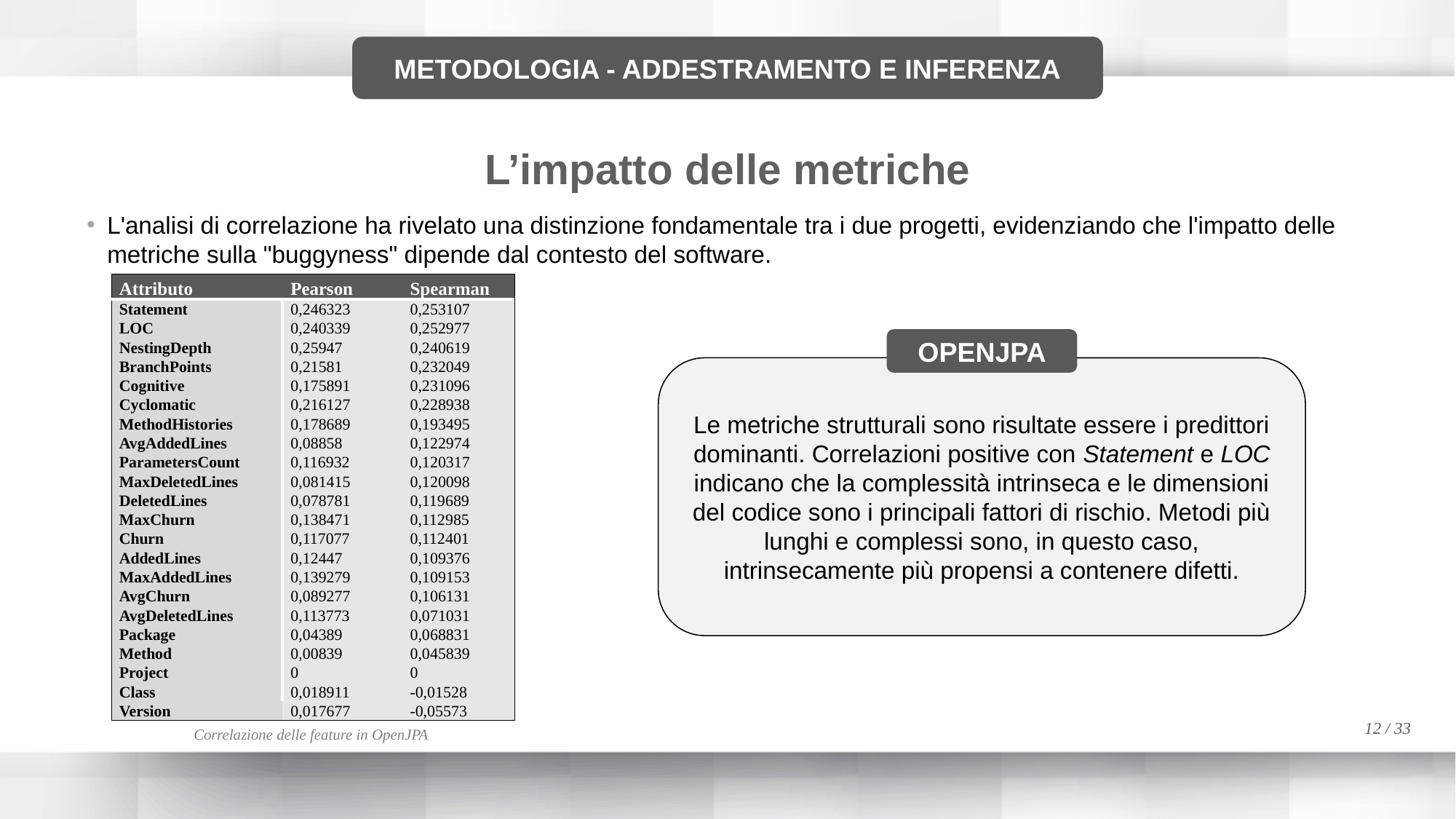

METODOLOGIA - ADDESTRAMENTO E INFERENZA
L’impatto delle metriche
L'analisi di correlazione ha rivelato una distinzione fondamentale tra i due progetti, evidenziando che l'impatto delle metriche sulla "buggyness" dipende dal contesto del software.
| Attributo | Pearson | Spearman |
| --- | --- | --- |
| Statement | 0,246323 | 0,253107 |
| LOC | 0,240339 | 0,252977 |
| NestingDepth | 0,25947 | 0,240619 |
| BranchPoints | 0,21581 | 0,232049 |
| Cognitive | 0,175891 | 0,231096 |
| Cyclomatic | 0,216127 | 0,228938 |
| MethodHistories | 0,178689 | 0,193495 |
| AvgAddedLines | 0,08858 | 0,122974 |
| ParametersCount | 0,116932 | 0,120317 |
| MaxDeletedLines | 0,081415 | 0,120098 |
| DeletedLines | 0,078781 | 0,119689 |
| MaxChurn | 0,138471 | 0,112985 |
| Churn | 0,117077 | 0,112401 |
| AddedLines | 0,12447 | 0,109376 |
| MaxAddedLines | 0,139279 | 0,109153 |
| AvgChurn | 0,089277 | 0,106131 |
| AvgDeletedLines | 0,113773 | 0,071031 |
| Package | 0,04389 | 0,068831 |
| Method | 0,00839 | 0,045839 |
| Project | 0 | 0 |
| Class | 0,018911 | -0,01528 |
| Version | 0,017677 | -0,05573 |
OPENJPA
Le metriche strutturali sono risultate essere i predittori dominanti. Correlazioni positive con Statement e LOC indicano che la complessità intrinseca e le dimensioni del codice sono i principali fattori di rischio. Metodi più lunghi e complessi sono, in questo caso, intrinsecamente più propensi a contenere difetti.
12 / 33
Correlazione delle feature in OpenJPA